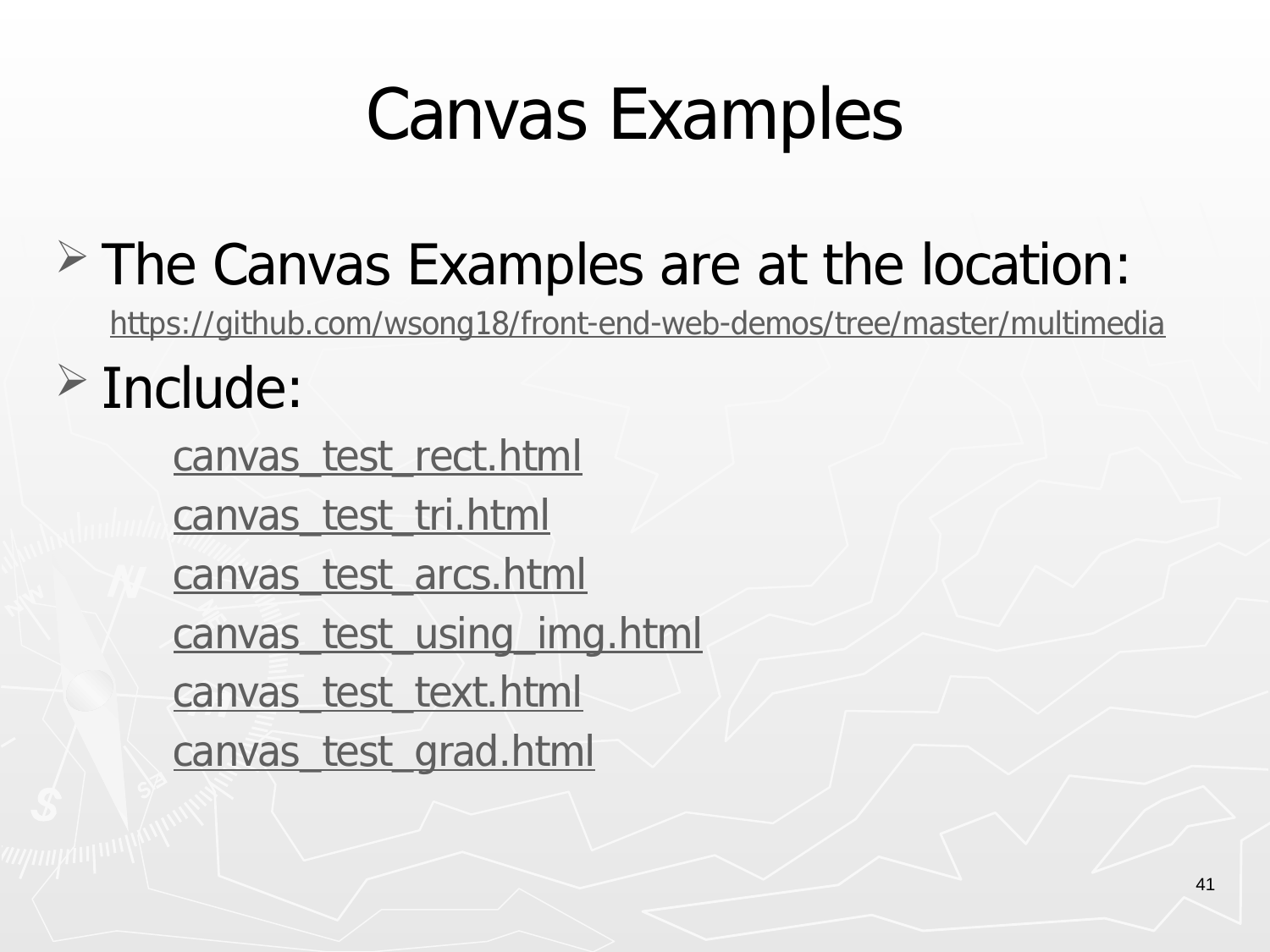

# Canvas Examples
The Canvas Examples are at the location:
https://github.com/wsong18/front-end-web-demos/tree/master/multimedia
Include:
canvas_test_rect.html
canvas_test_tri.html
canvas_test_arcs.html
canvas_test_using_img.html
canvas_test_text.html
canvas_test_grad.html
41